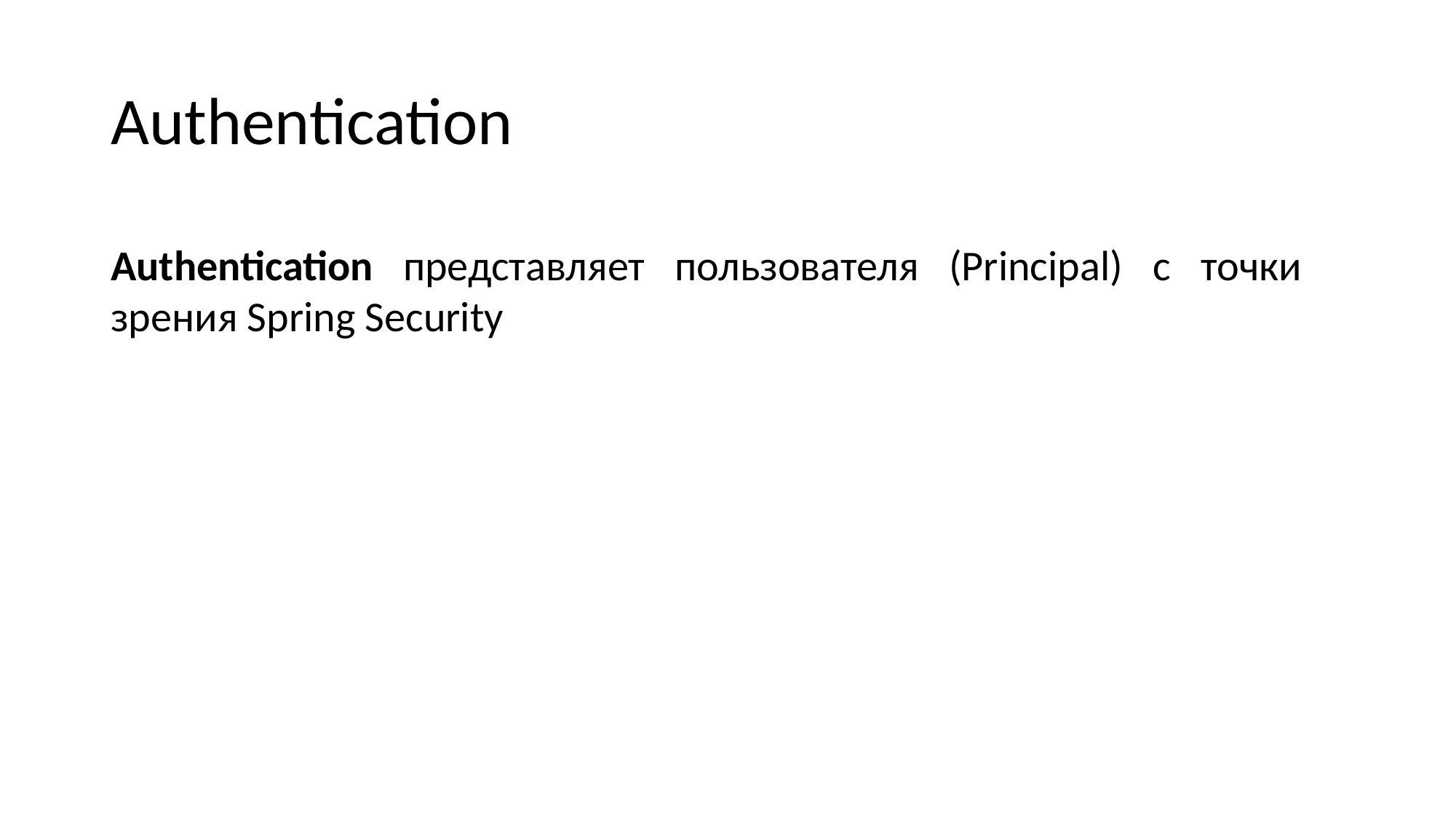

# Authentication
Authentication представляет пользователя (Principal) с точки зрения Spring Security